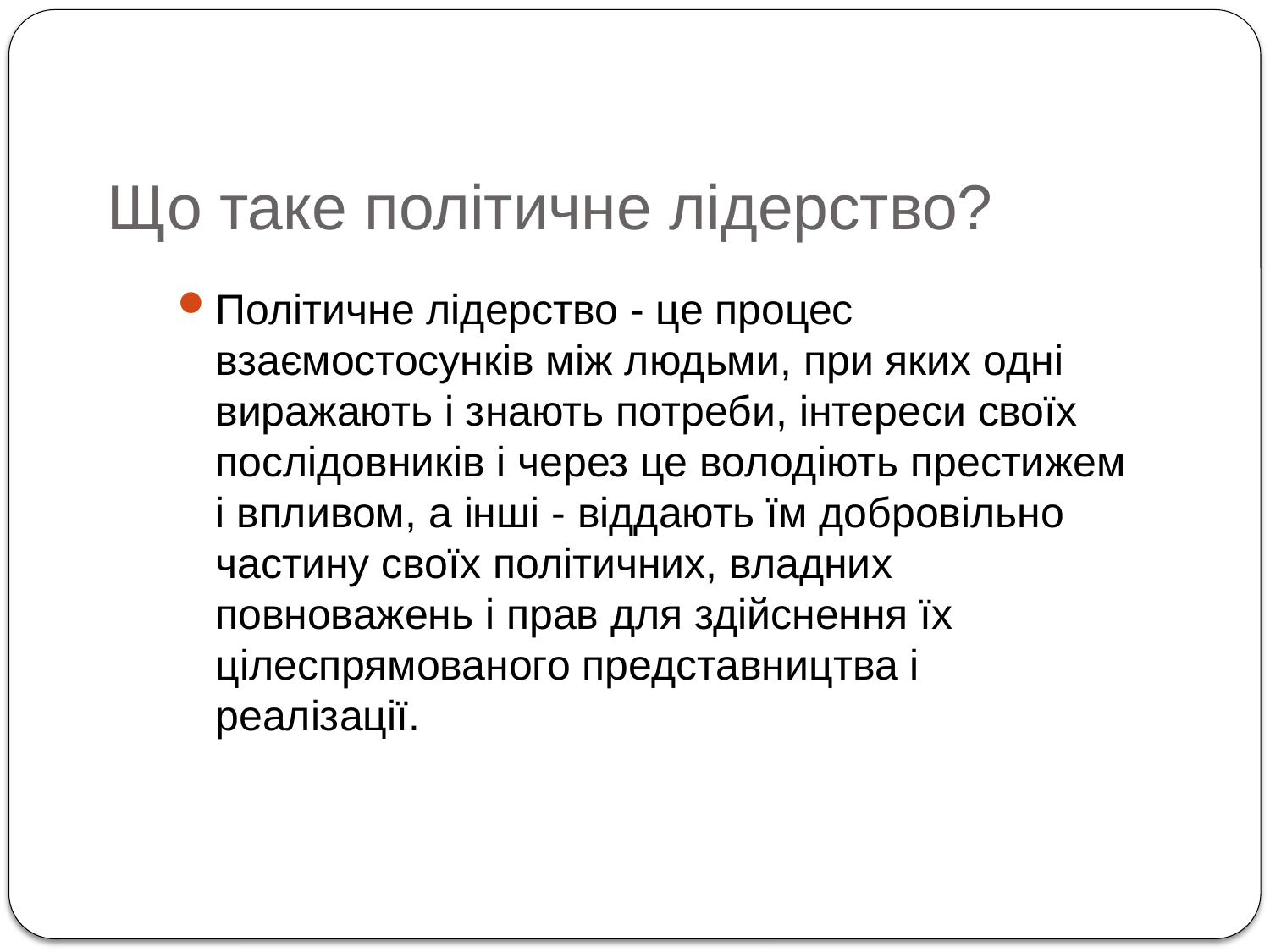

# Що таке політичне лідерство?
Політичне лідерство - це процес взаємостосунків між людьми, при яких одні виражають і знають потреби, інтереси своїх послідовників і через це володіють престижем і впливом, а інші - віддають їм добровільно частину своїх політичних, владних повноважень і прав для здійснення їх цілеспрямованого представництва і реалізації.